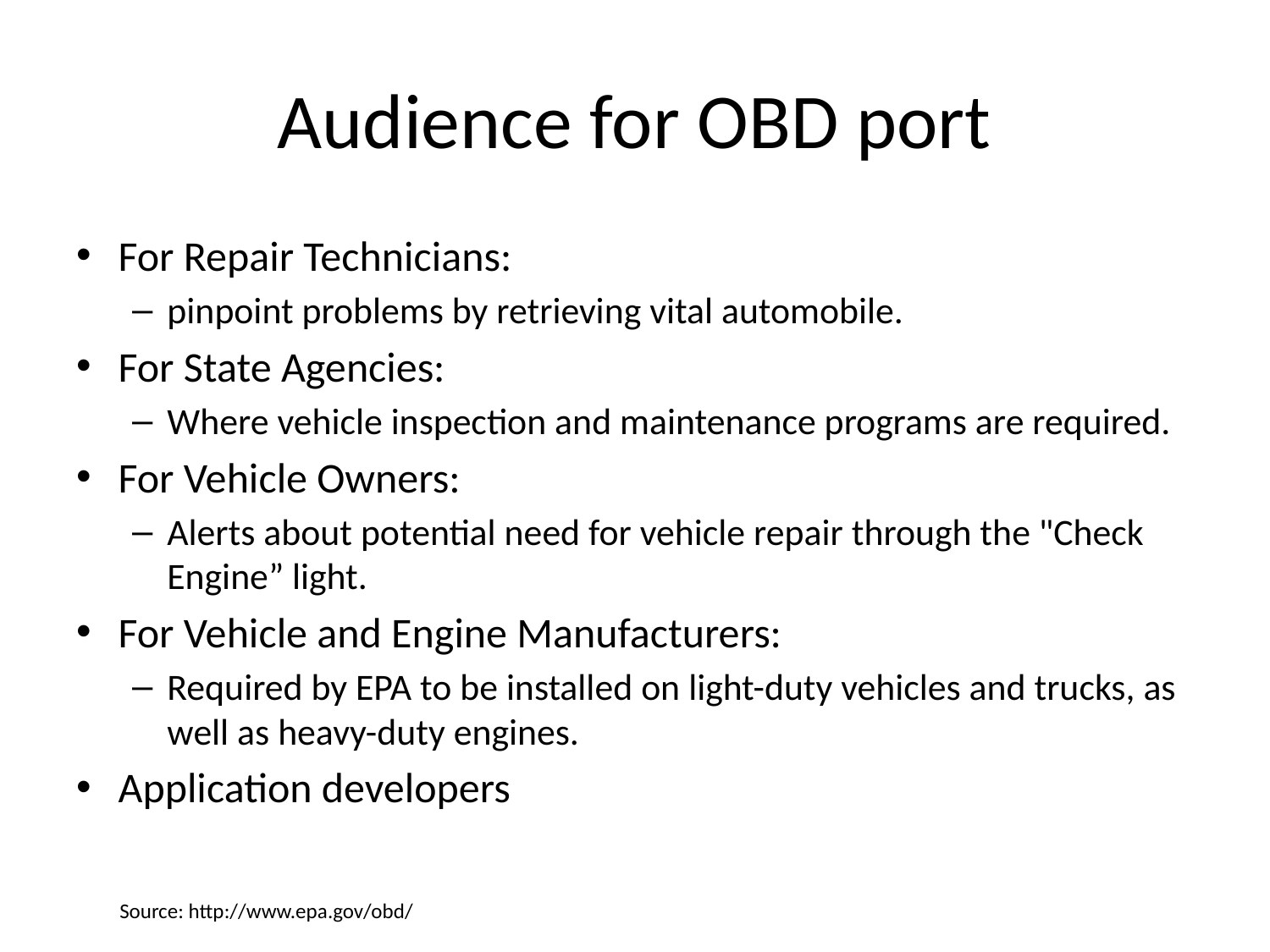

# Audience for OBD port
For Repair Technicians:
pinpoint problems by retrieving vital automobile.
For State Agencies:
Where vehicle inspection and maintenance programs are required.
For Vehicle Owners:
Alerts about potential need for vehicle repair through the "Check Engine” light.
For Vehicle and Engine Manufacturers:
Required by EPA to be installed on light-duty vehicles and trucks, as well as heavy-duty engines.
Application developers
Source: http://www.epa.gov/obd/